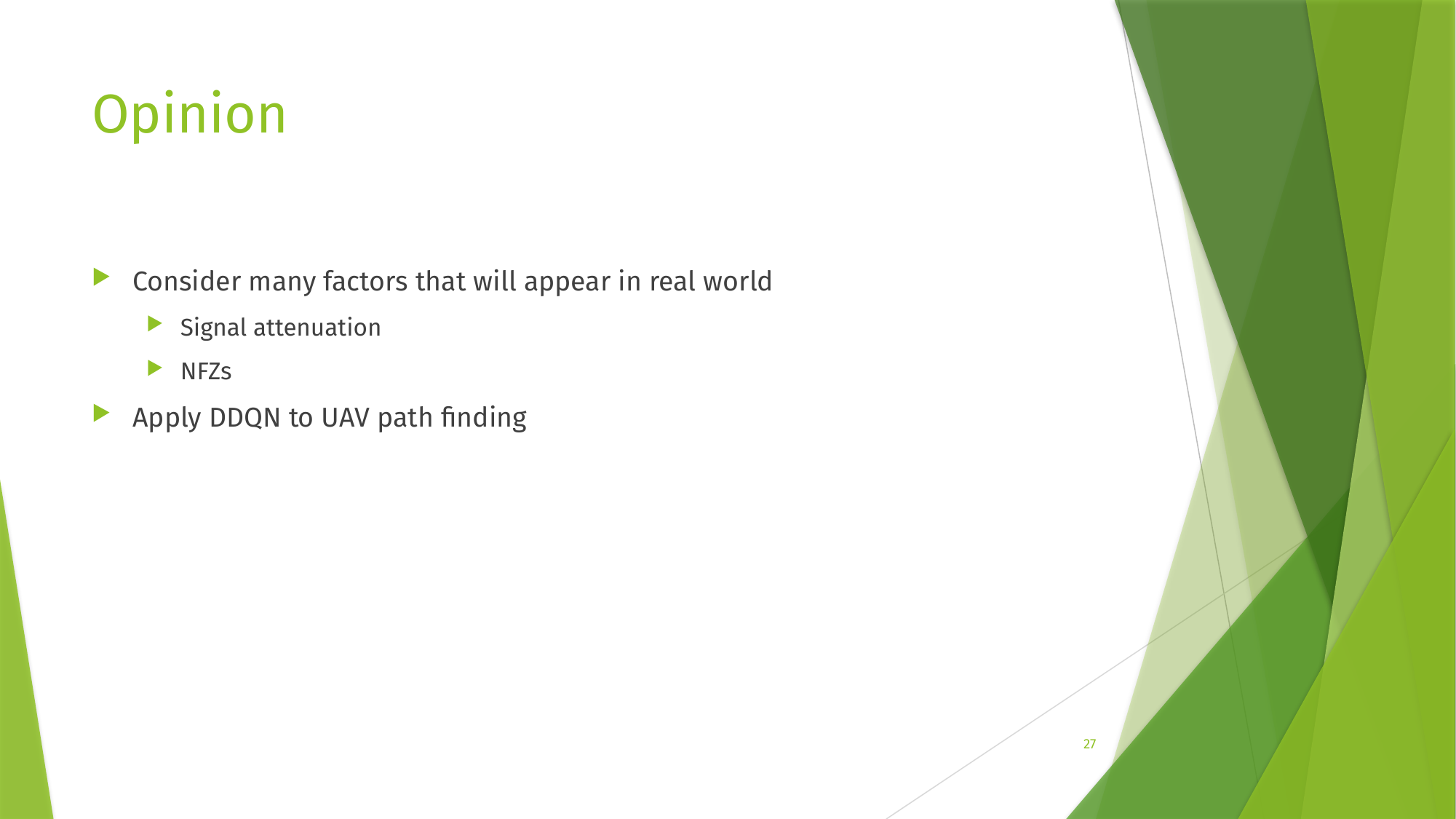

# Opinion
Consider many factors that will appear in real world
Signal attenuation
NFZs
Apply DDQN to UAV path finding
27